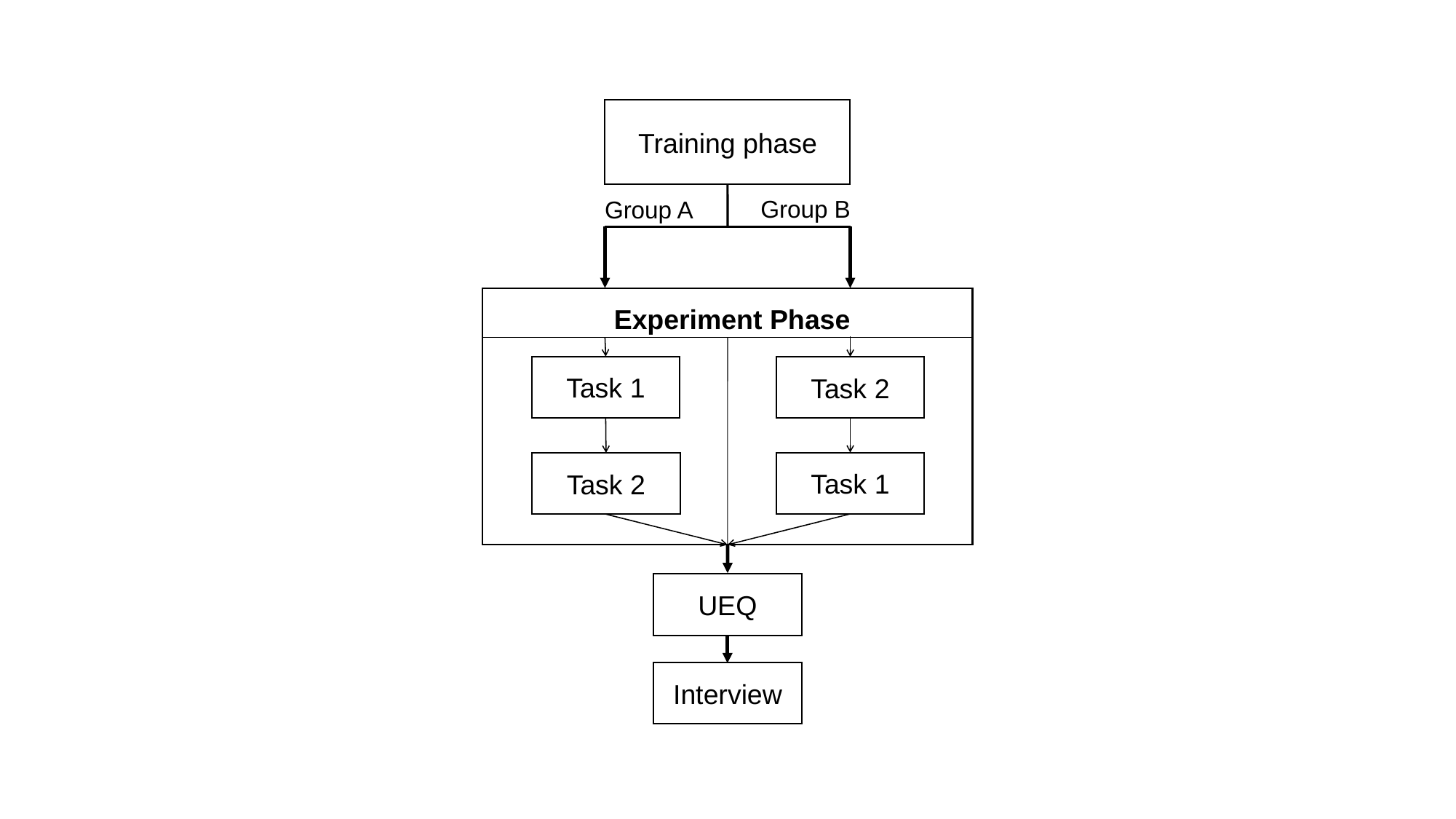

Training phase
Group B
Group A

Experiment Phase
Task 1
Task 2
Task 1
Task 2
UEQ
Interview